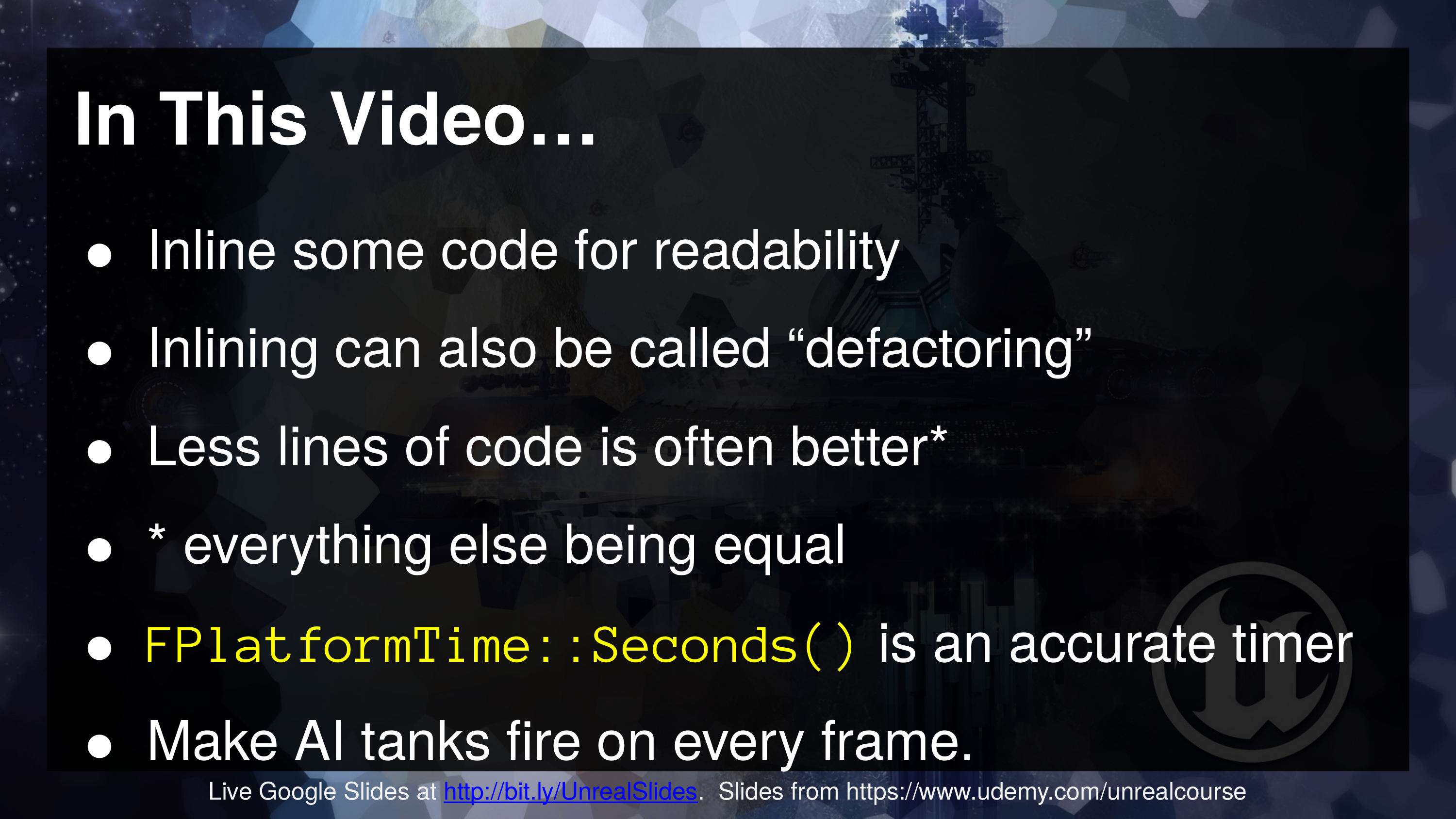

# In This Video…
Inline some code for readability
Inlining can also be called “defactoring”
Less lines of code is often better*
* everything else being equal
FPlatformTime::Seconds() is an accurate timer
Make AI tanks fire on every frame.